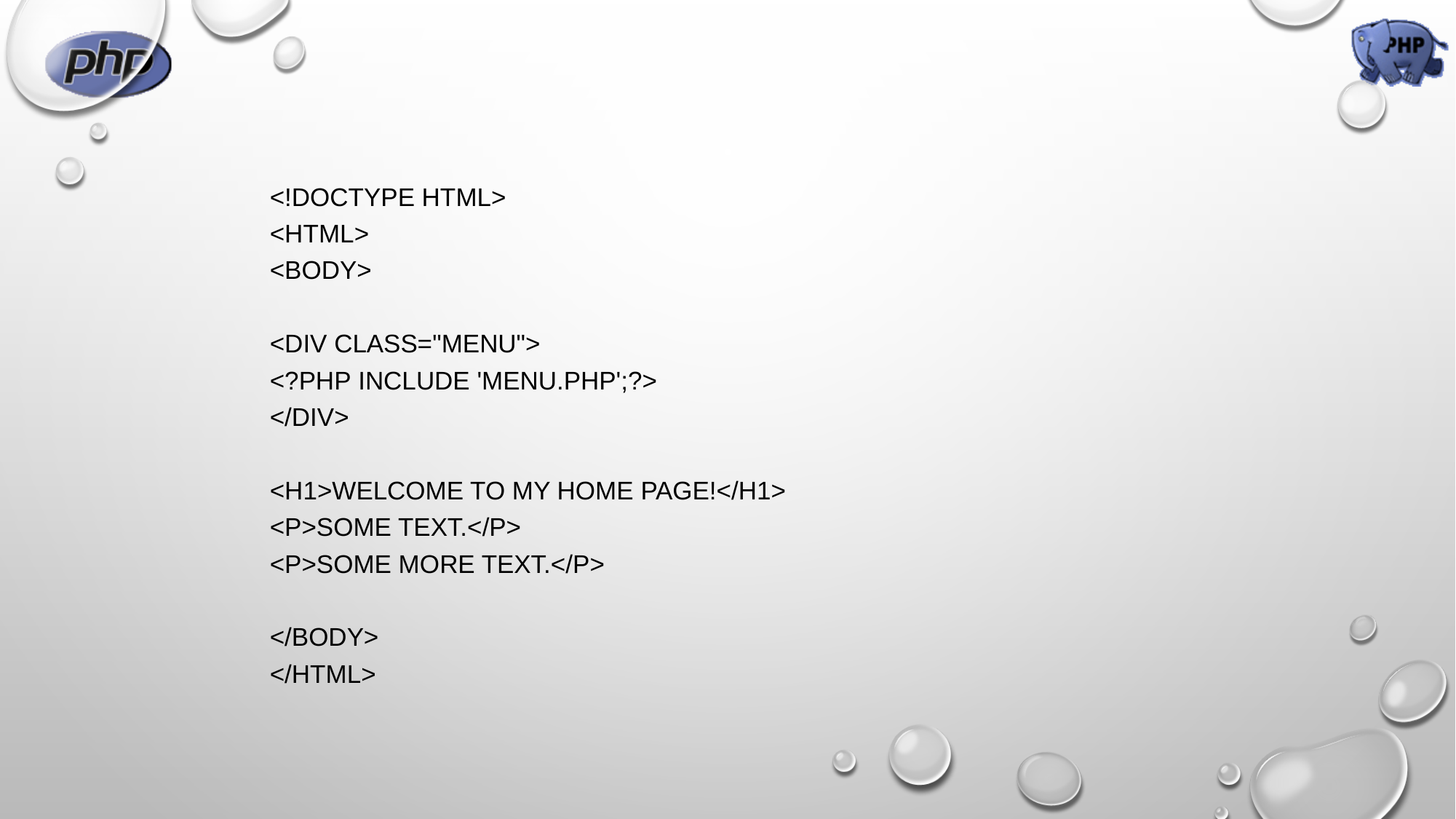

<!DOCTYPE html>
<html>
<body>
<div class="menu">
<?php include 'menu.php';?>
</div>
<h1>Welcome to my home page!</h1>
<p>Some text.</p>
<p>Some more text.</p>
</body>
</html>